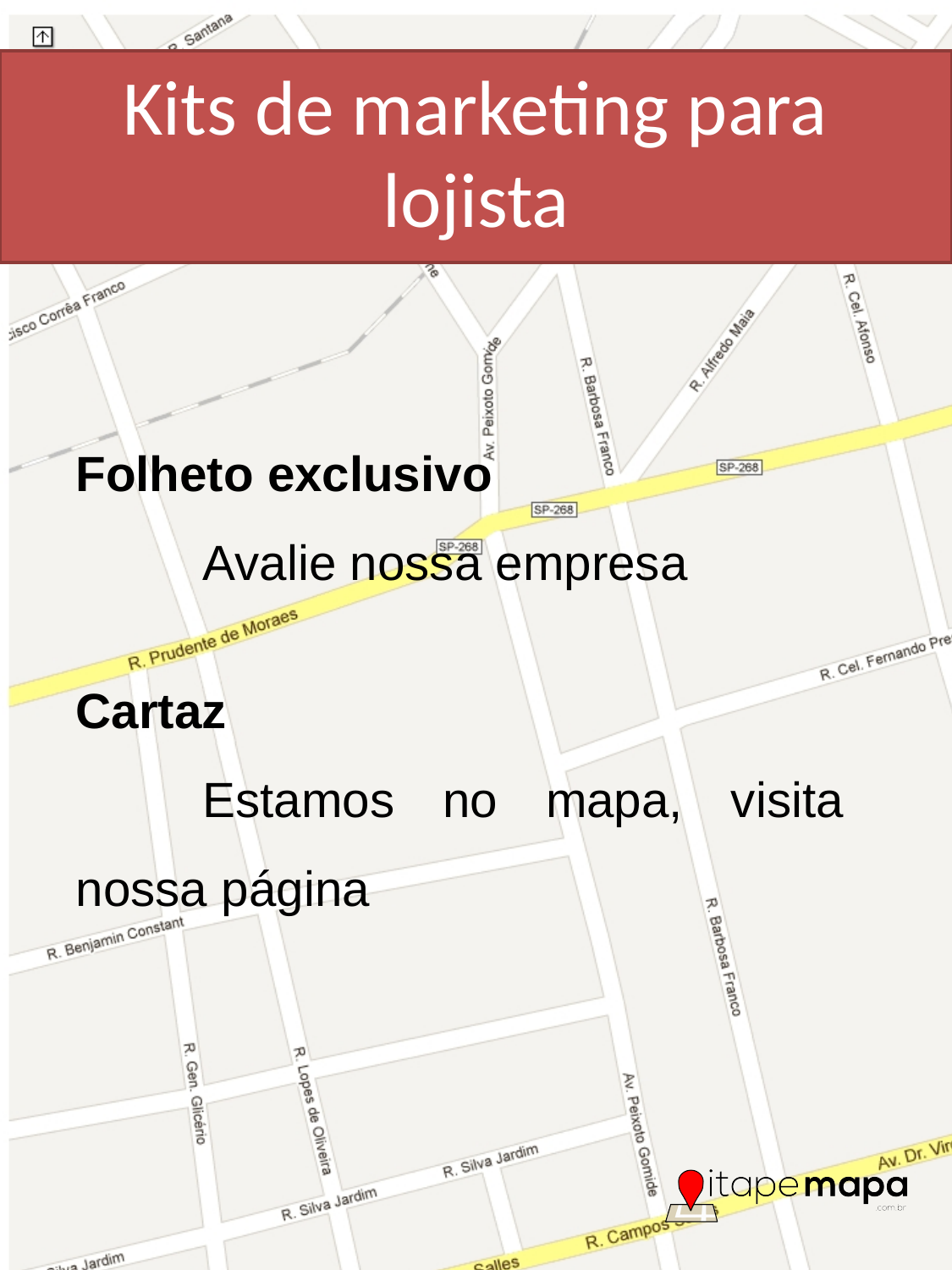

Kits de marketing para lojista

Folheto exclusivo
	Avalie nossa empresa

Cartaz
	Estamos no mapa, visita nossa página